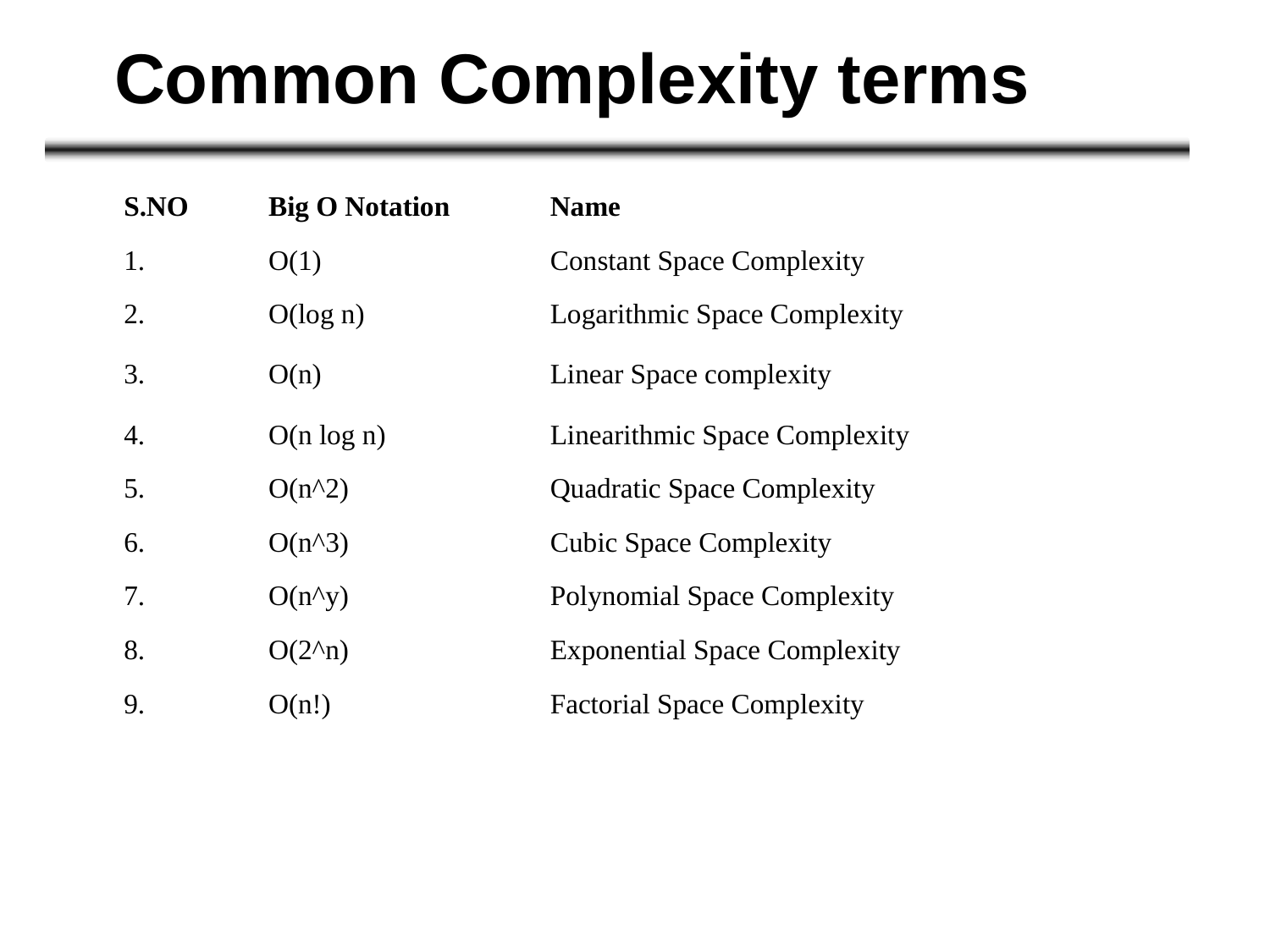

# Common Complexity terms
| S.NO | Big O Notation | Name |
| --- | --- | --- |
| 1. | O(1) | Constant Space Complexity |
| 2. | O(log n) | Logarithmic Space Complexity |
| 3. | O(n) | Linear Space complexity |
| 4. | O(n log n) | Linearithmic Space Complexity |
| 5. | O(n^2) | Quadratic Space Complexity |
| 6. | O(n^3) | Cubic Space Complexity |
| 7. | O(n^y) | Polynomial Space Complexity |
| 8. | O(2^n) | Exponential Space Complexity |
| 9. | O(n!) | Factorial Space Complexity |